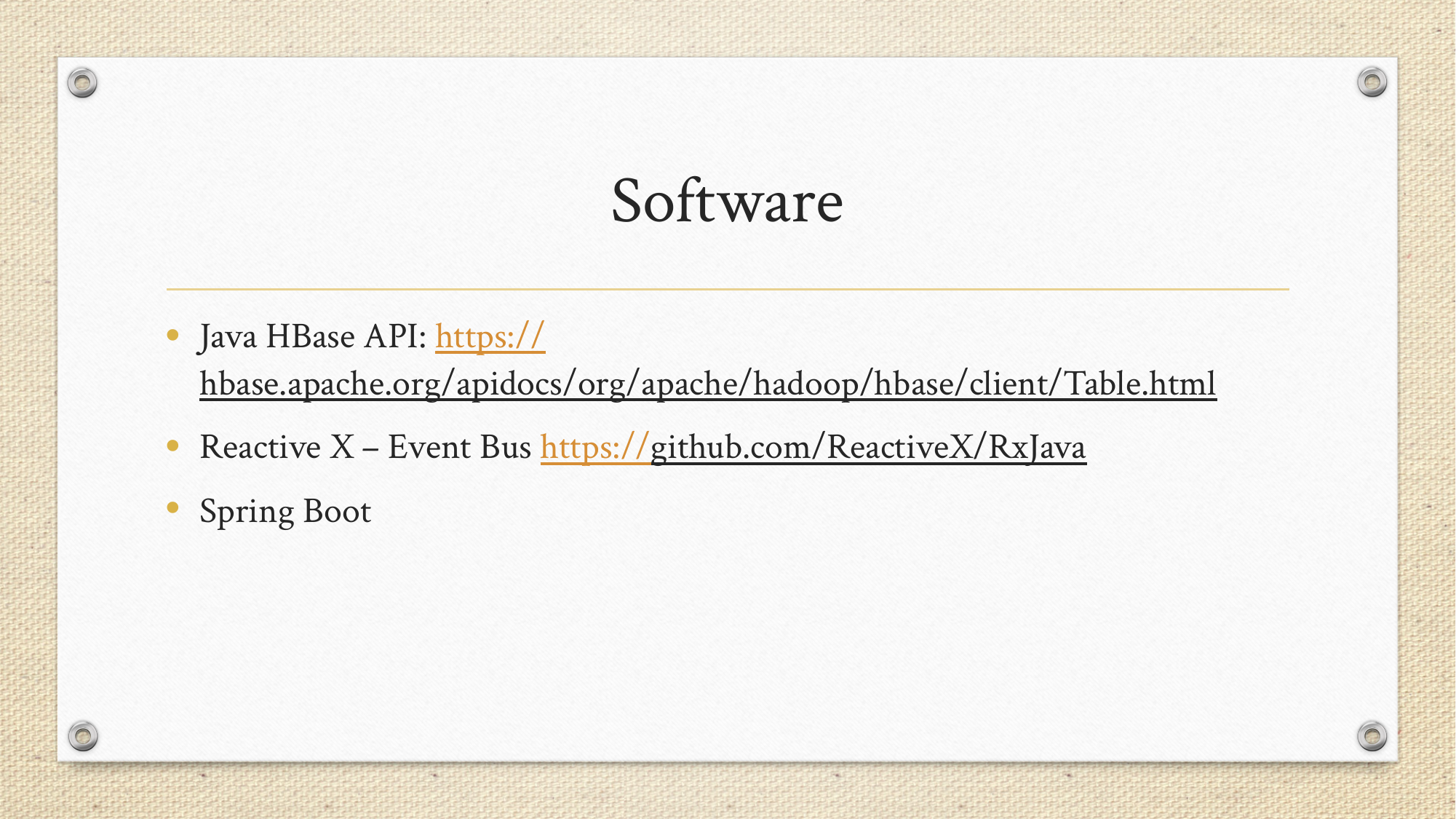

# Software
Java HBase API: https://hbase.apache.org/apidocs/org/apache/hadoop/hbase/client/Table.html
Reactive X – Event Bus https://github.com/ReactiveX/RxJava
Spring Boot